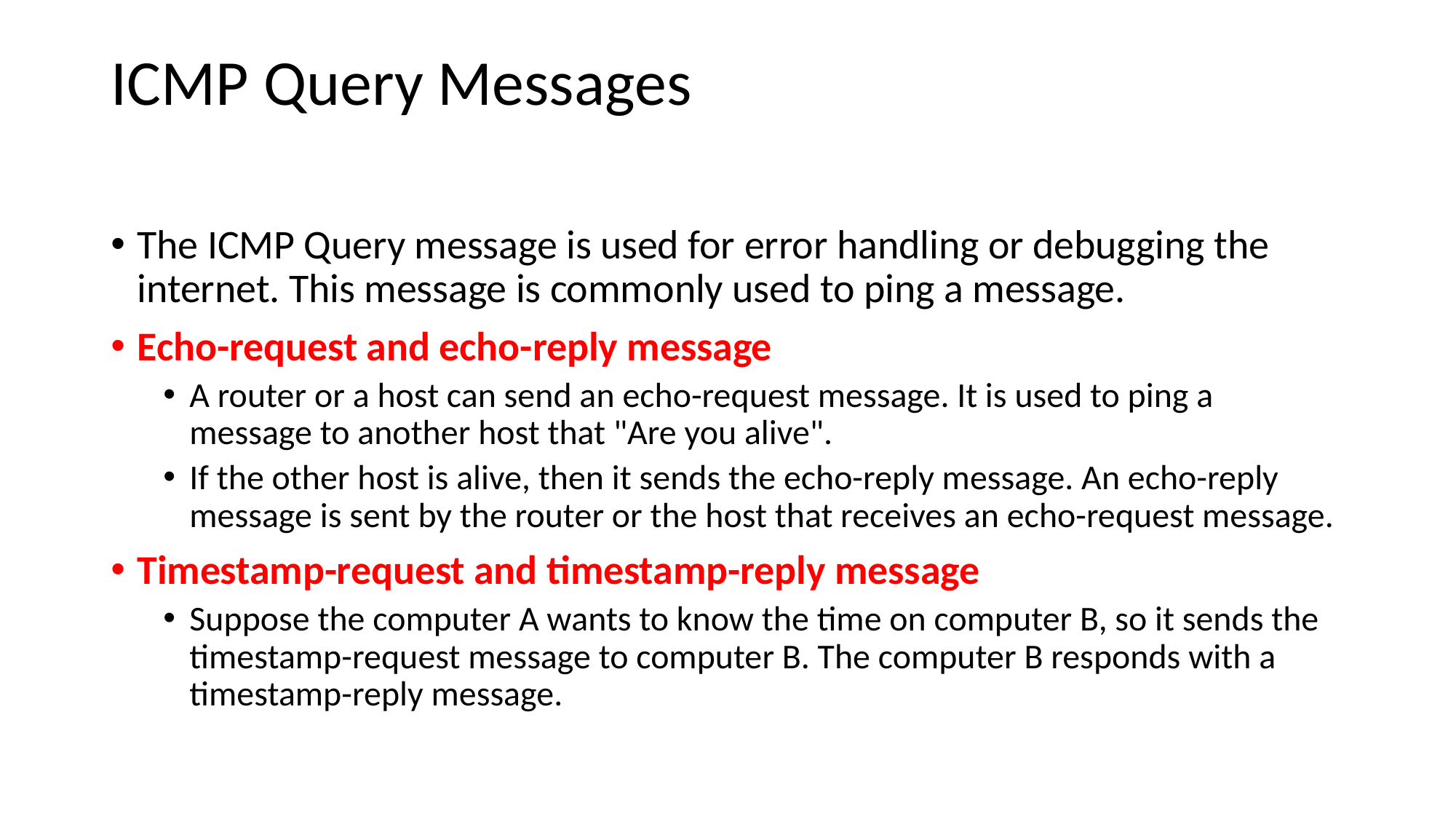

# ICMP Query Messages
The ICMP Query message is used for error handling or debugging the internet. This message is commonly used to ping a message.
Echo-request and echo-reply message
A router or a host can send an echo-request message. It is used to ping a message to another host that "Are you alive".
If the other host is alive, then it sends the echo-reply message. An echo-reply message is sent by the router or the host that receives an echo-request message.
Timestamp-request and timestamp-reply message
Suppose the computer A wants to know the time on computer B, so it sends the timestamp-request message to computer B. The computer B responds with a timestamp-reply message.